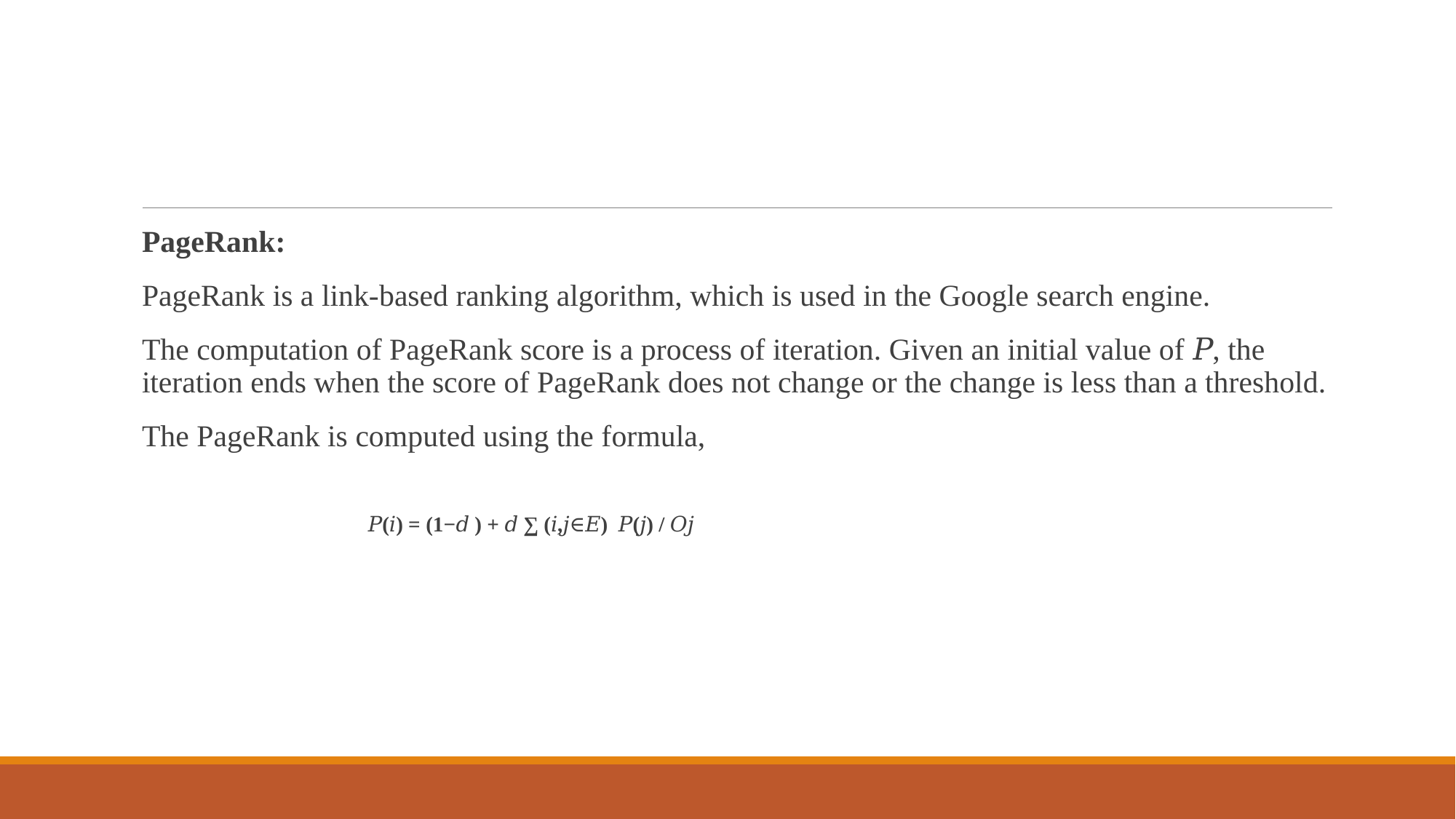

PageRank:
PageRank is a link-based ranking algorithm, which is used in the Google search engine.
The computation of PageRank score is a process of iteration. Given an initial value of 𝑃, the iteration ends when the score of PageRank does not change or the change is less than a threshold.
The PageRank is computed using the formula,

	𝑃(𝑖) = (1−𝑑 ) + 𝑑 ∑ (𝑖,𝑗∈𝐸)  𝑃(𝑗) / 𝑂𝑗